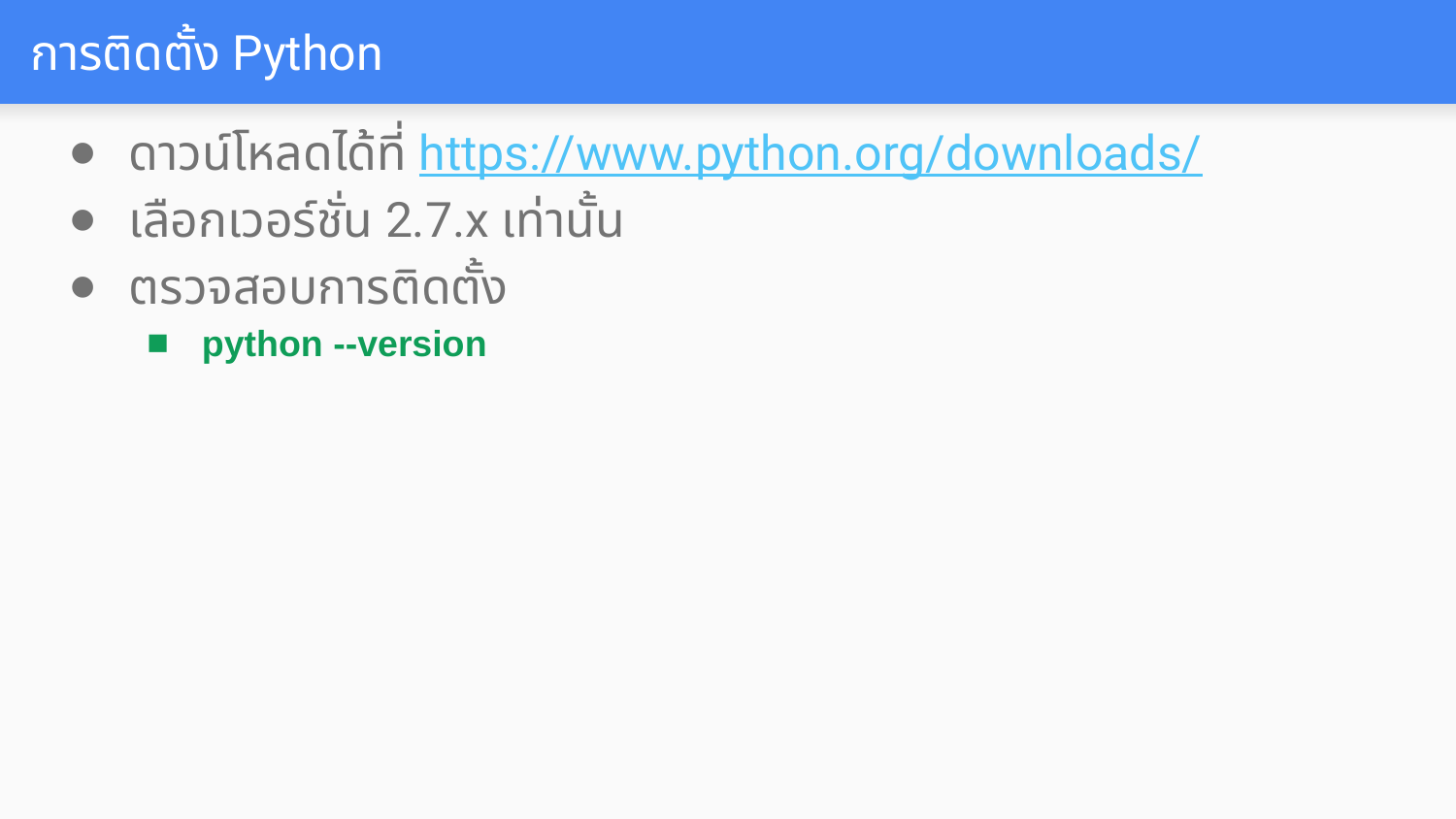

# การติดตั้ง Python
ดาวน์โหลดได้ที่ https://www.python.org/downloads/
เลือกเวอร์ชั่น 2.7.x เท่านั้น
ตรวจสอบการติดตั้ง
python --version